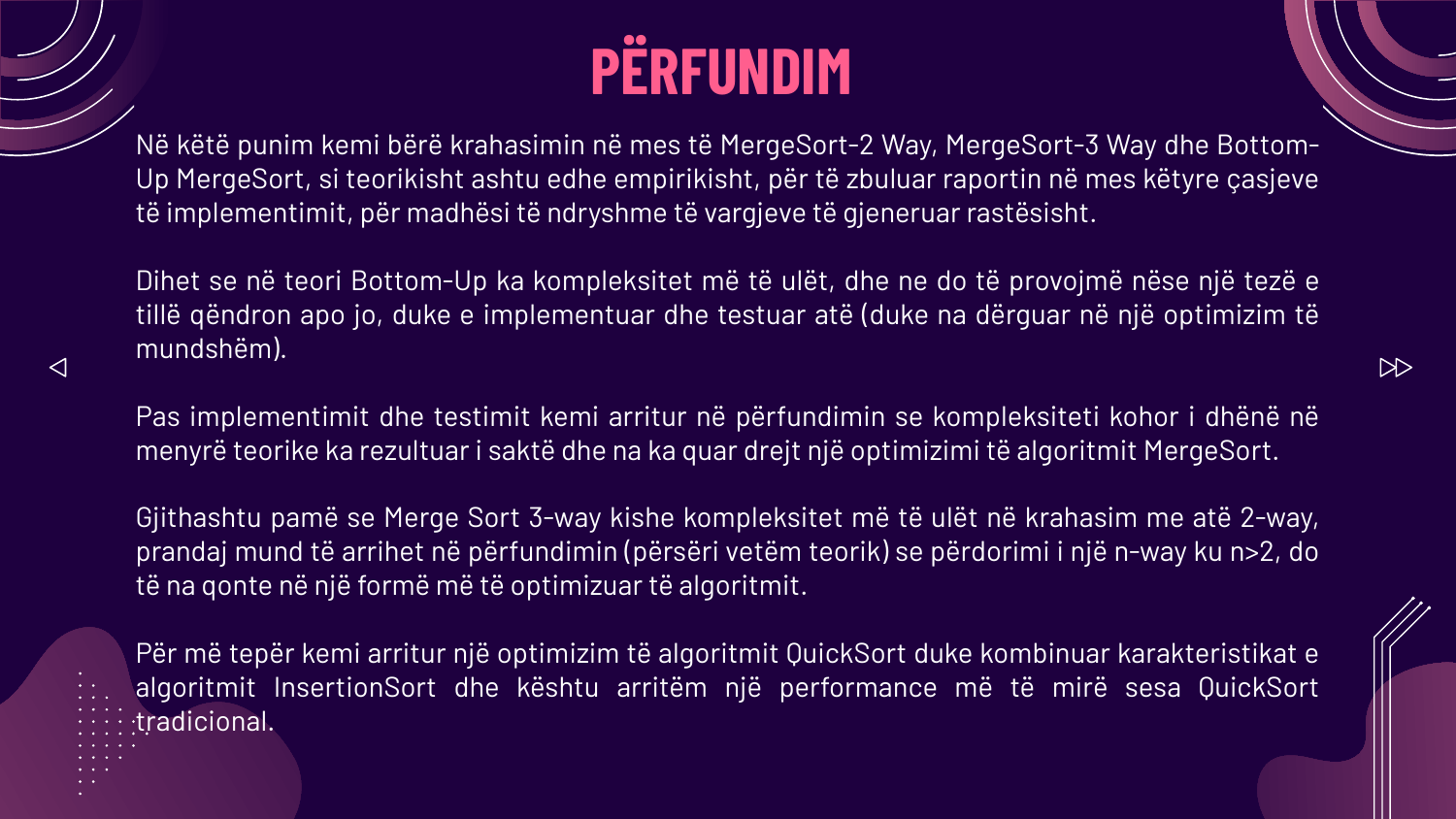

# PËRFUNDIM
Në këtë punim kemi bërë krahasimin në mes të MergeSort-2 Way, MergeSort-3 Way dhe Bottom-Up MergeSort, si teorikisht ashtu edhe empirikisht, për të zbuluar raportin në mes këtyre çasjeve të implementimit, për madhësi të ndryshme të vargjeve të gjeneruar rastësisht.

Dihet se në teori Bottom-Up ka kompleksitet më të ulët, dhe ne do të provojmë nëse një tezë e tillë qëndron apo jo, duke e implementuar dhe testuar atë (duke na dërguar në një optimizim të mundshëm).

Pas implementimit dhe testimit kemi arritur në përfundimin se kompleksiteti kohor i dhënë në menyrë teorike ka rezultuar i saktë dhe na ka quar drejt një optimizimi të algoritmit MergeSort.

Gjithashtu pamë se Merge Sort 3-way kishe kompleksitet më të ulët në krahasim me atë 2-way, prandaj mund të arrihet në përfundimin (përsëri vetëm teorik) se përdorimi i një n-way ku n>2, do të na qonte në një formë më të optimizuar të algoritmit.

Për më tepër kemi arritur një optimizim të algoritmit QuickSort duke kombinuar karakteristikat e algoritmit InsertionSort dhe kështu arritëm një performance më të mirë sesa QuickSort tradicional.